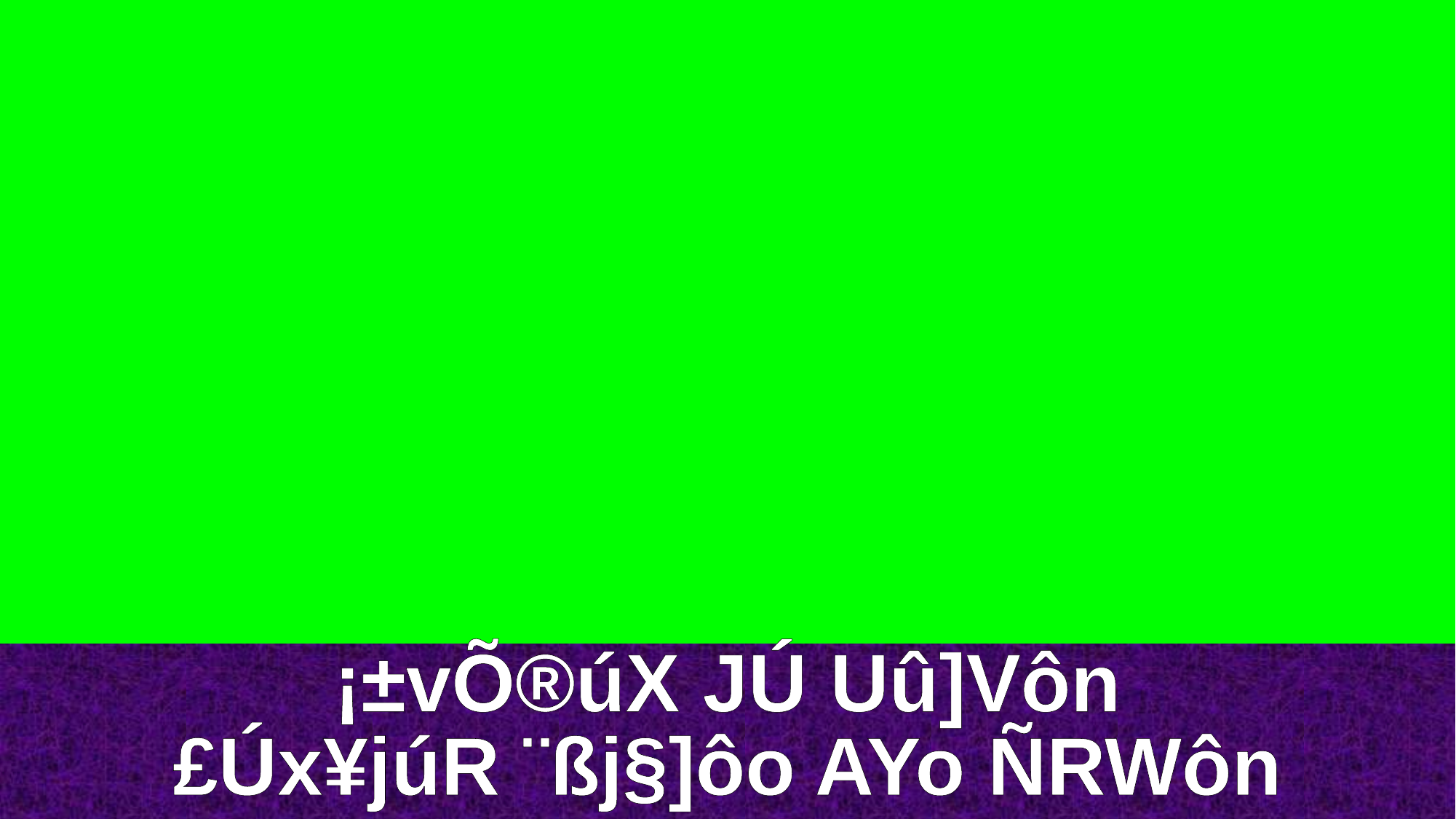

¡±vÕ®úX JÚ Uû]Vôn
£Úx¥júR ¨ßj§]ôo AYo ÑRWôn